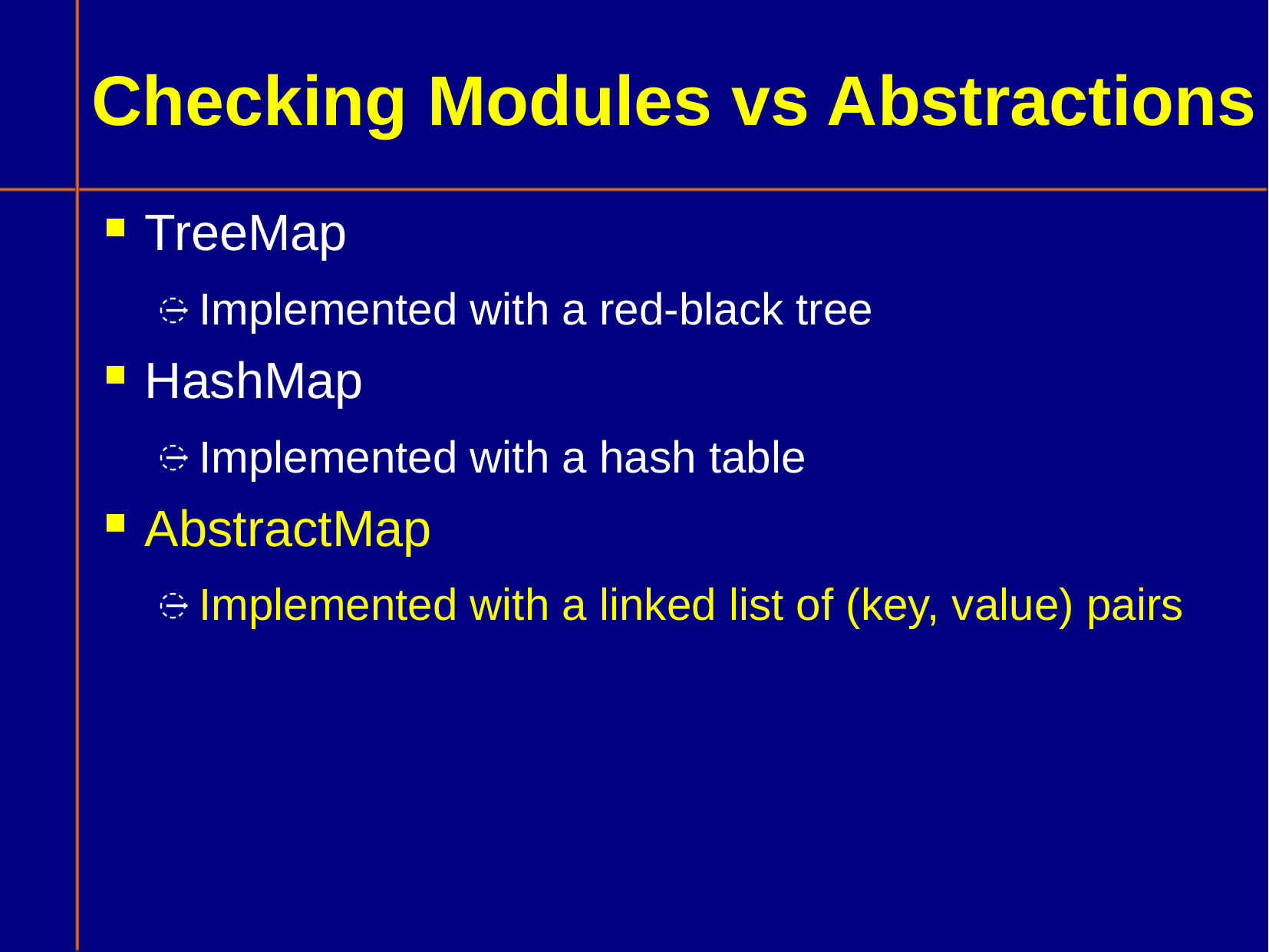

# Checking Modules vs Abstractions
TreeMap
Implemented with a red-black tree
HashMap
Implemented with a hash table
AbstractMap
Implemented with a linked list of (key, value) pairs